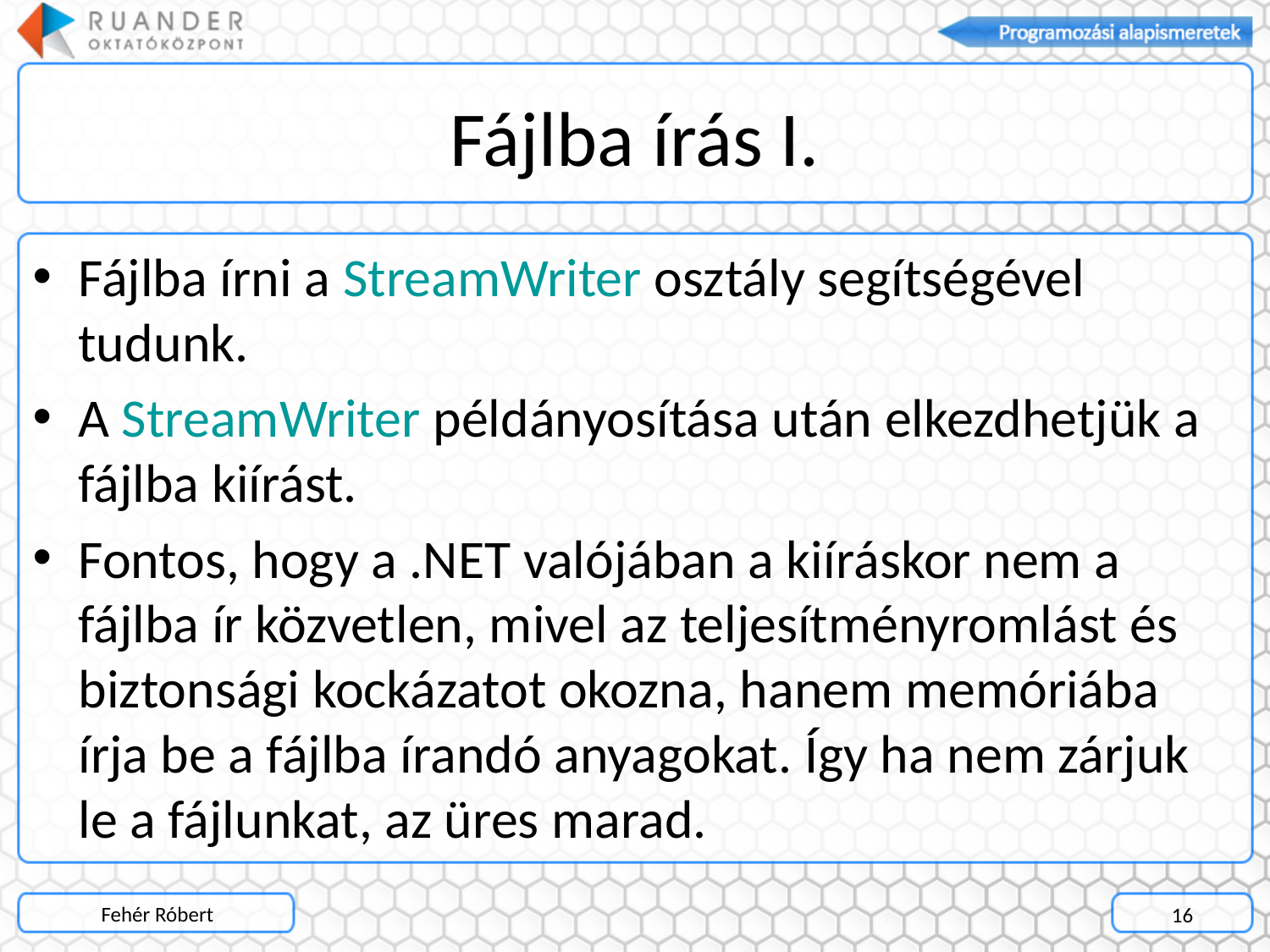

# Fájlba írás I.
Fájlba írni a StreamWriter osztály segítségével tudunk.
A StreamWriter példányosítása után elkezdhetjük a fájlba kiírást.
Fontos, hogy a .NET valójában a kiíráskor nem a fájlba ír közvetlen, mivel az teljesítményromlást és biztonsági kockázatot okozna, hanem memóriába írja be a fájlba írandó anyagokat. Így ha nem zárjuk le a fájlunkat, az üres marad.

Fehér Róbert
16